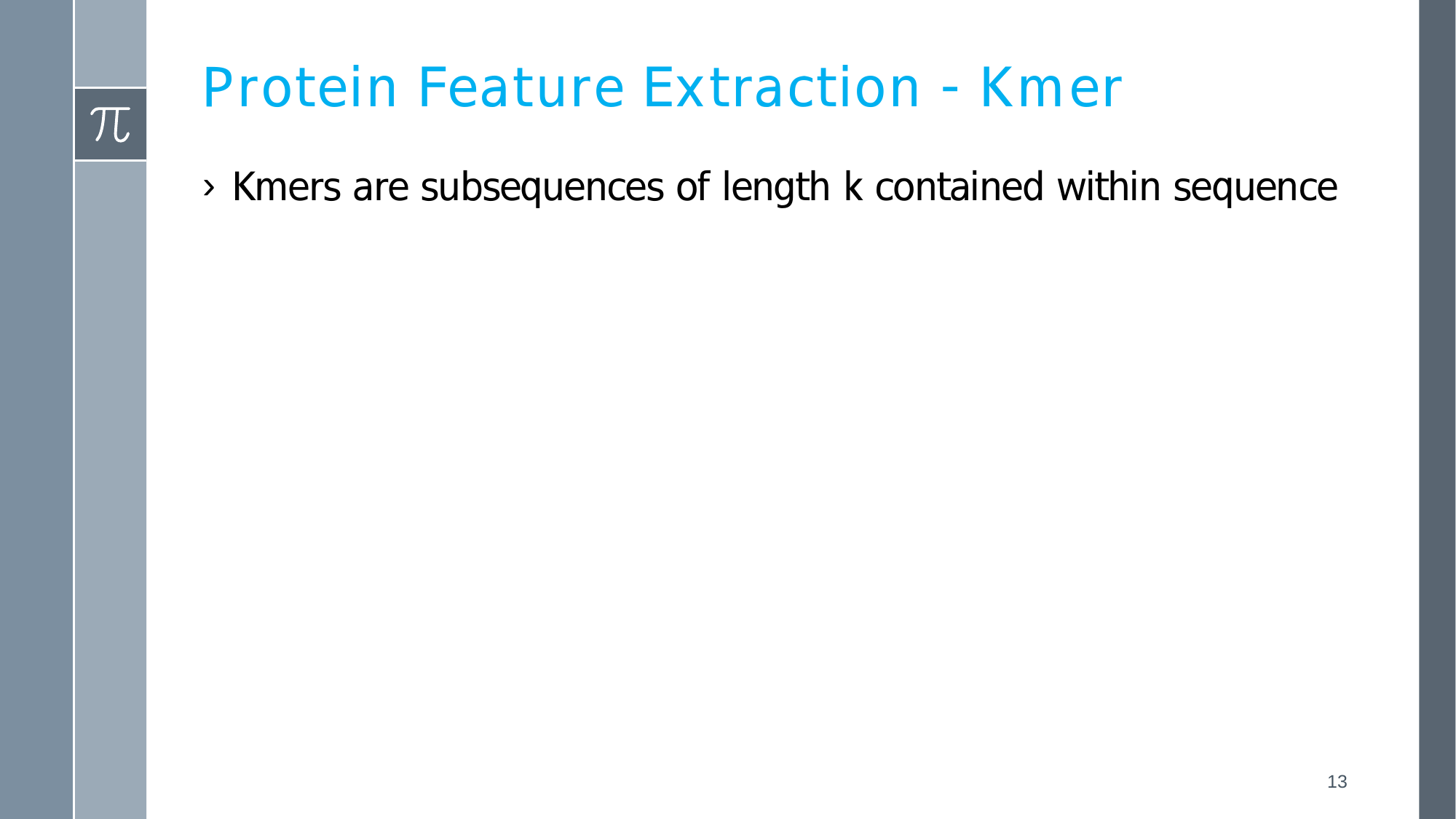

# Protein Feature Extraction - Kmer
Kmers are subsequences of length k contained within sequence

13